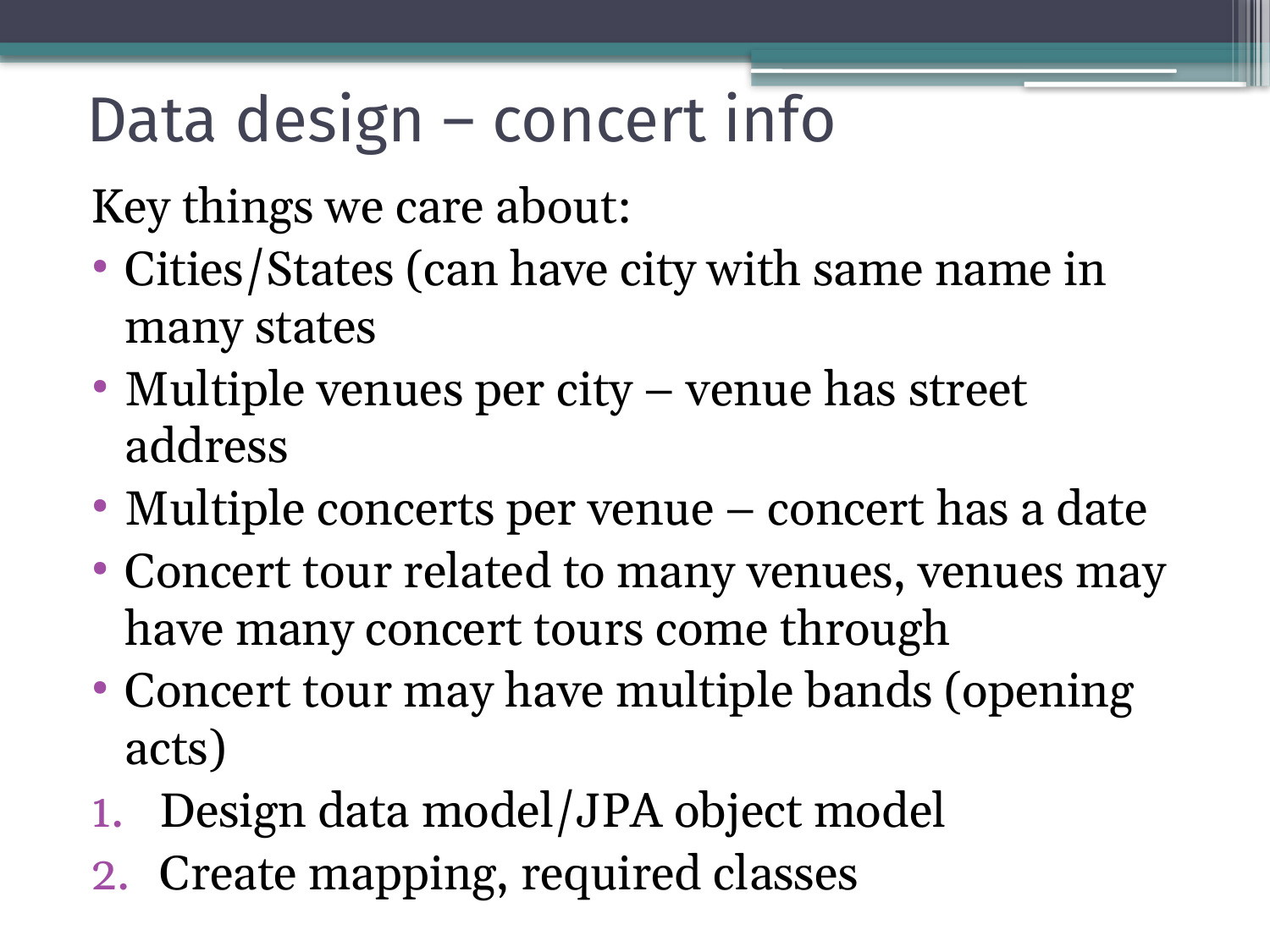

# Data design – concert info
Key things we care about:
Cities/States (can have city with same name in many states
Multiple venues per city – venue has street address
Multiple concerts per venue – concert has a date
Concert tour related to many venues, venues may have many concert tours come through
Concert tour may have multiple bands (opening acts)
Design data model/JPA object model
Create mapping, required classes